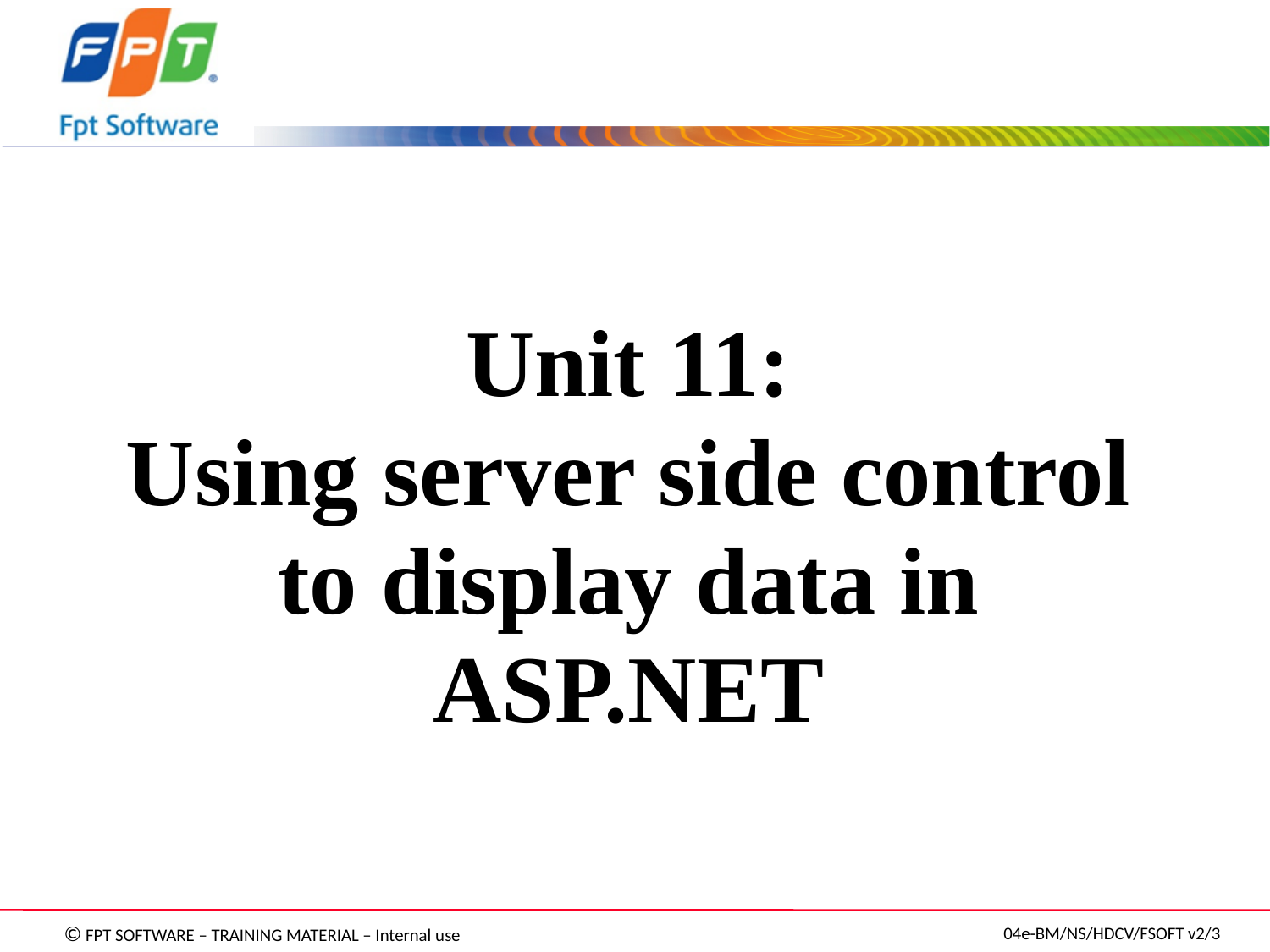

# Unit 11: Using server side control to display data in ASP.NET